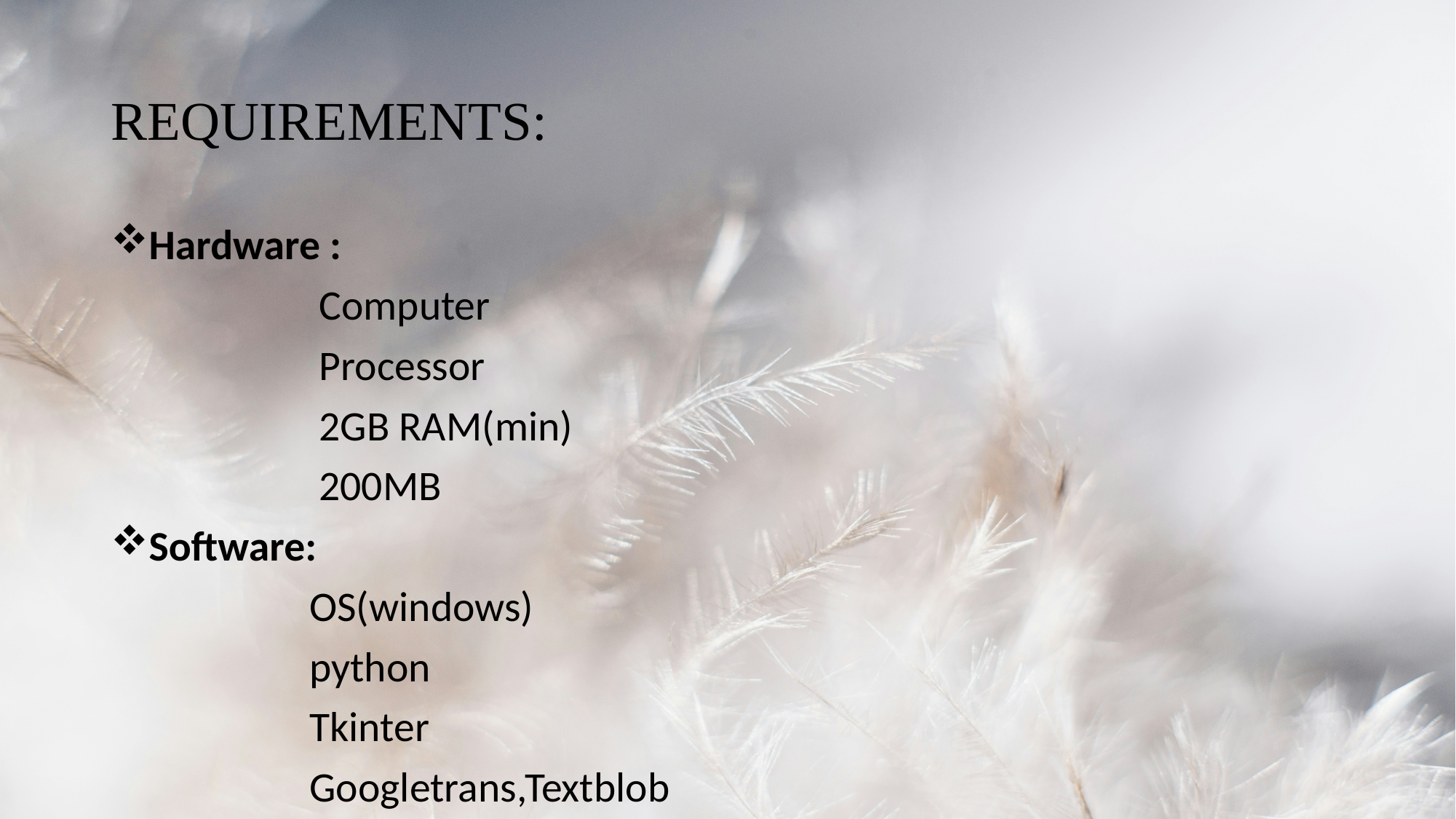

# REQUIREMENTS:
Hardware :
                      Computer
                      Processor
                      2GB RAM(min)
                      200MB
Software:
                     OS(windows)
                     python
                     Tkinter
                     Googletrans,Textblob